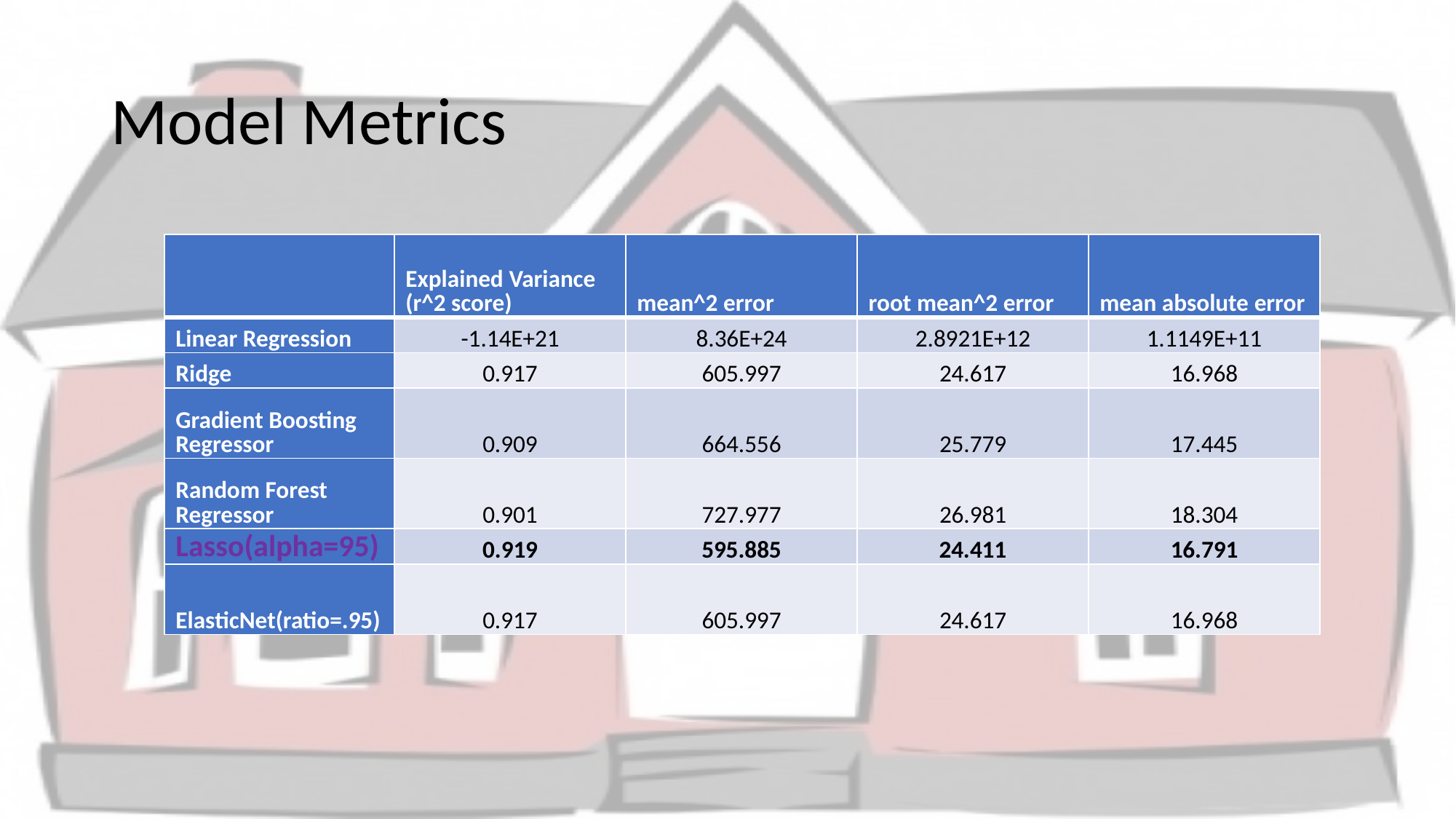

# Model Metrics
|  | Explained Variance (r^2 score) | mean^2 error | root mean^2 error | mean absolute error |
| --- | --- | --- | --- | --- |
| Linear Regression | -1.14E+21 | 8.36E+24 | 2.8921E+12 | 1.1149E+11 |
| Ridge | 0.917 | 605.997 | 24.617 | 16.968 |
| Gradient Boosting Regressor | 0.909 | 664.556 | 25.779 | 17.445 |
| Random Forest Regressor | 0.901 | 727.977 | 26.981 | 18.304 |
| Lasso(alpha=95) | 0.919 | 595.885 | 24.411 | 16.791 |
| ElasticNet(ratio=.95) | 0.917 | 605.997 | 24.617 | 16.968 |